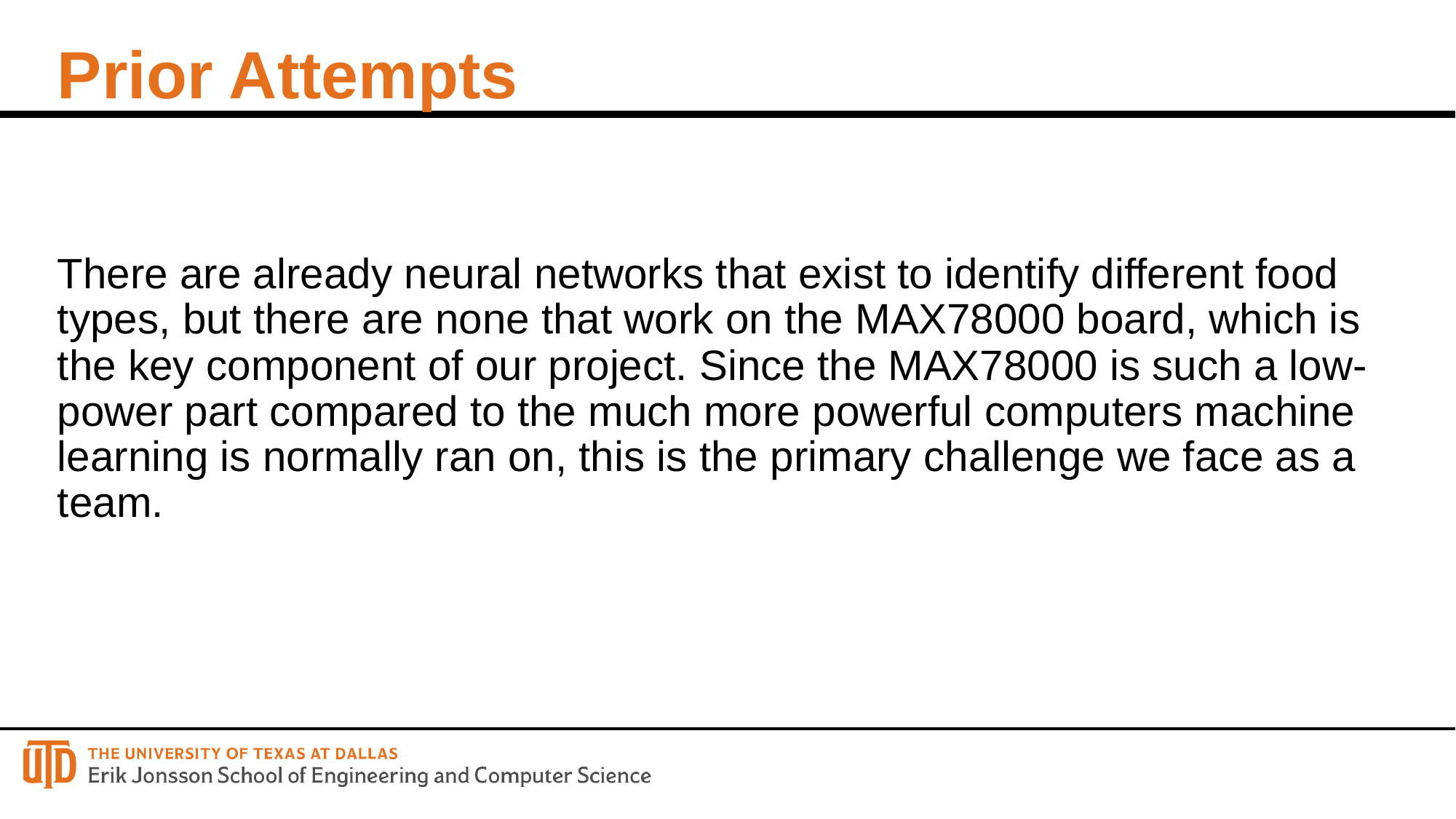

# Prior Attempts

There are already neural networks that exist to identify different food types, but there are none that work on the MAX78000 board, which is the key component of our project. Since the MAX78000 is such a low-power part compared to the much more powerful computers machine learning is normally ran on, this is the primary challenge we face as a team.